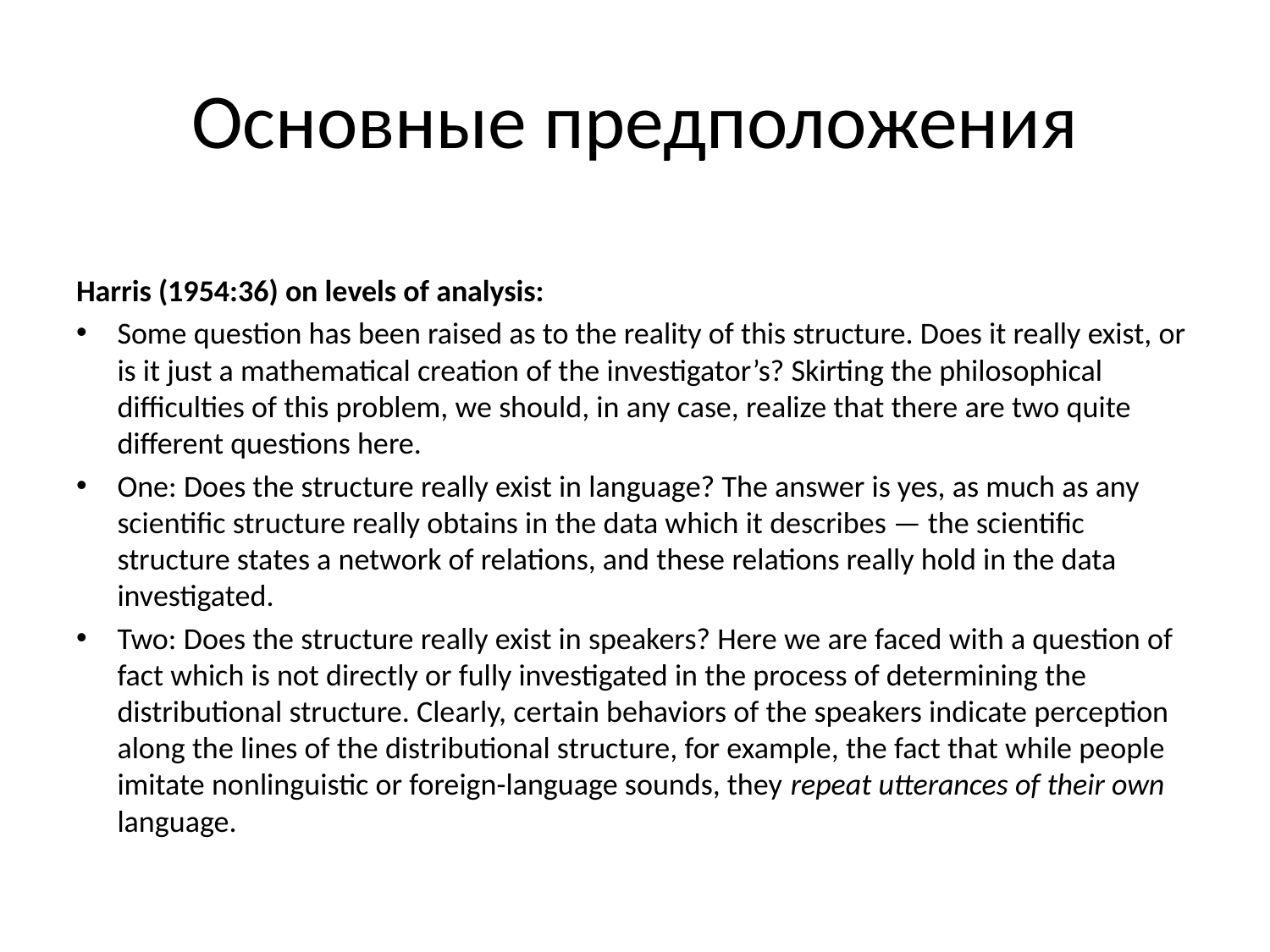

# Основные предположения

Harris (1954:36) on levels of analysis:
Some question has been raised as to the reality of this structure. Does it really exist, or is it just a mathematical creation of the investigator’s? Skirting the philosophical difficulties of this problem, we should, in any case, realize that there are two quite different questions here.
One: Does the structure really exist in language? The answer is yes, as much as any scientific structure really obtains in the data which it describes — the scientific structure states a network of relations, and these relations really hold in the data investigated.
Two: Does the structure really exist in speakers? Here we are faced with a question of fact which is not directly or fully investigated in the process of determining the distributional structure. Clearly, certain behaviors of the speakers indicate perception along the lines of the distributional structure, for example, the fact that while people imitate nonlinguistic or foreign-language sounds, they repeat utterances of their own language.